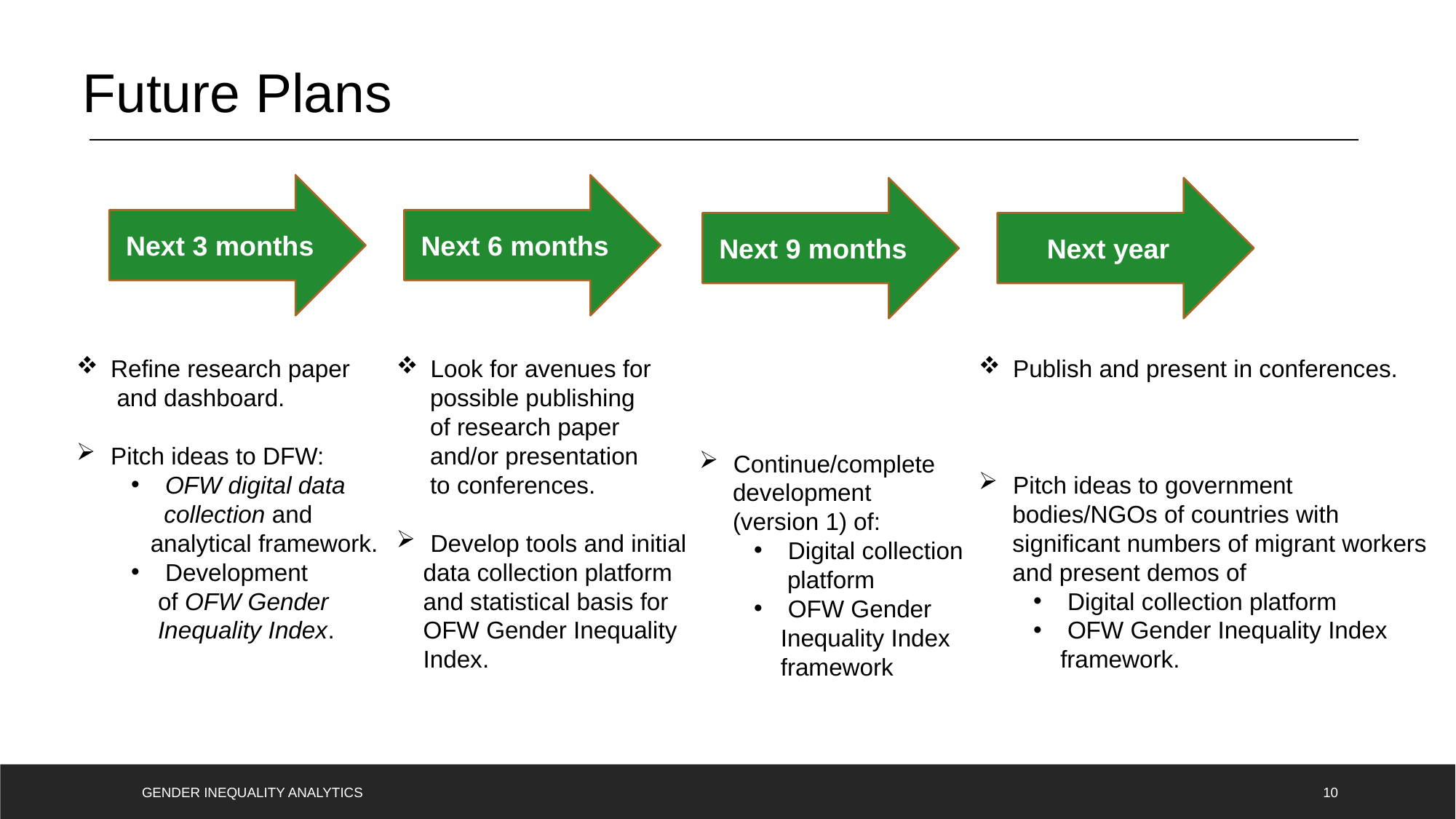

Future Plans
Next 3 months
Next 6 months
Next 9 months
Next year
Refine research paper
      and dashboard.

Pitch ideas to DFW:
OFW digital data
             collection and
           analytical framework.
Development
    of OFW Gender
    Inequality Index.
Look for avenues for
     possible publishing
     of research paper
     and/or presentation
     to conferences.

Develop tools and initial
    data collection platform
    and statistical basis for
    OFW Gender Inequality
    Index.
Publish and present in conferences.

Pitch ideas to government
     bodies/NGOs of countries with
     significant numbers of migrant workers
     and present demos of
Digital collection platform
OFW Gender Inequality Index
    framework.
Continue/complete
     development
     (version 1) of:
Digital collection
     platform
OFW Gender
    Inequality Index
    framework
Gender Inequality Analytics
10